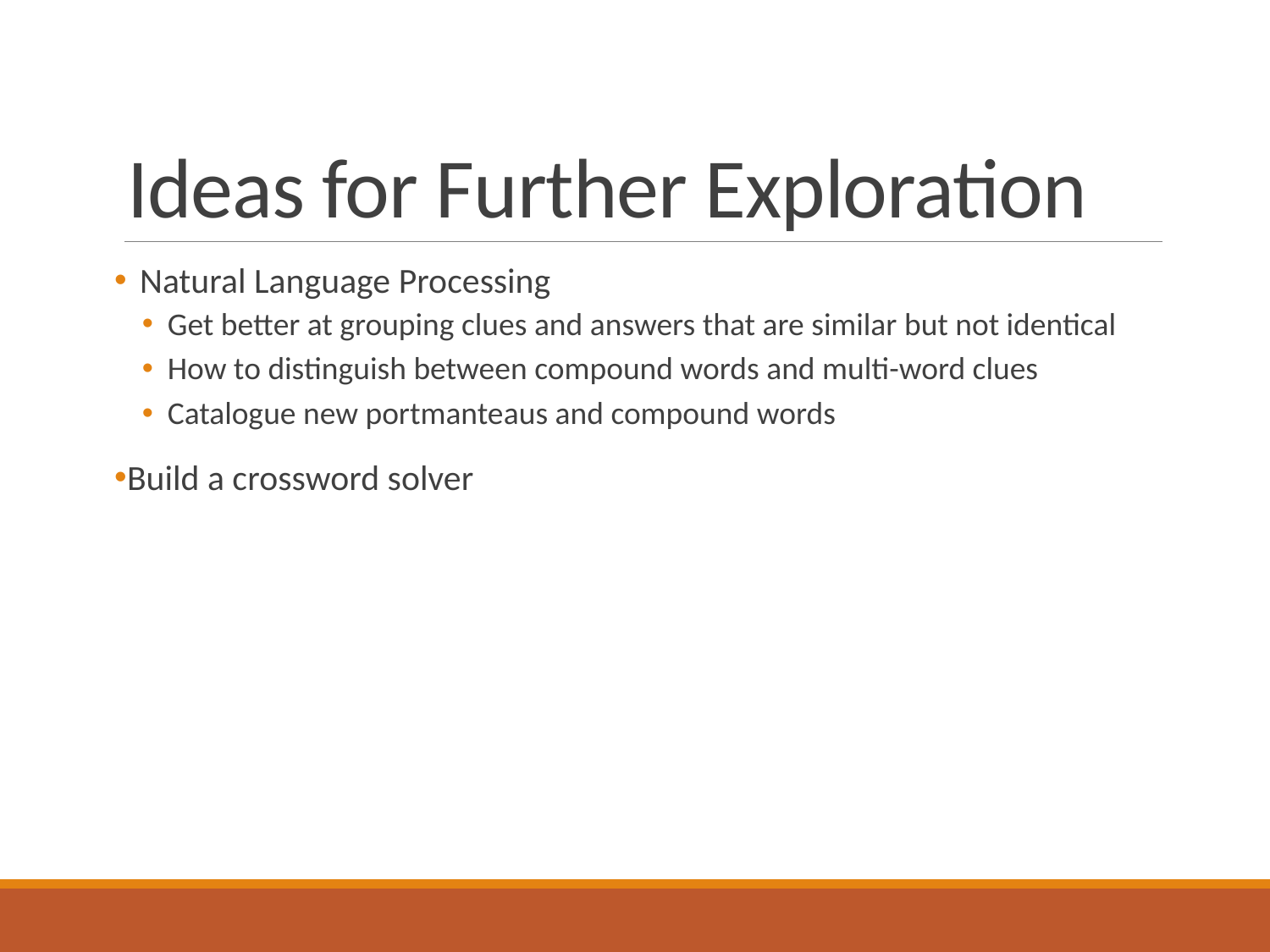

# Ideas for Further Exploration
Natural Language Processing
Get better at grouping clues and answers that are similar but not identical
How to distinguish between compound words and multi-word clues
Catalogue new portmanteaus and compound words
Build a crossword solver